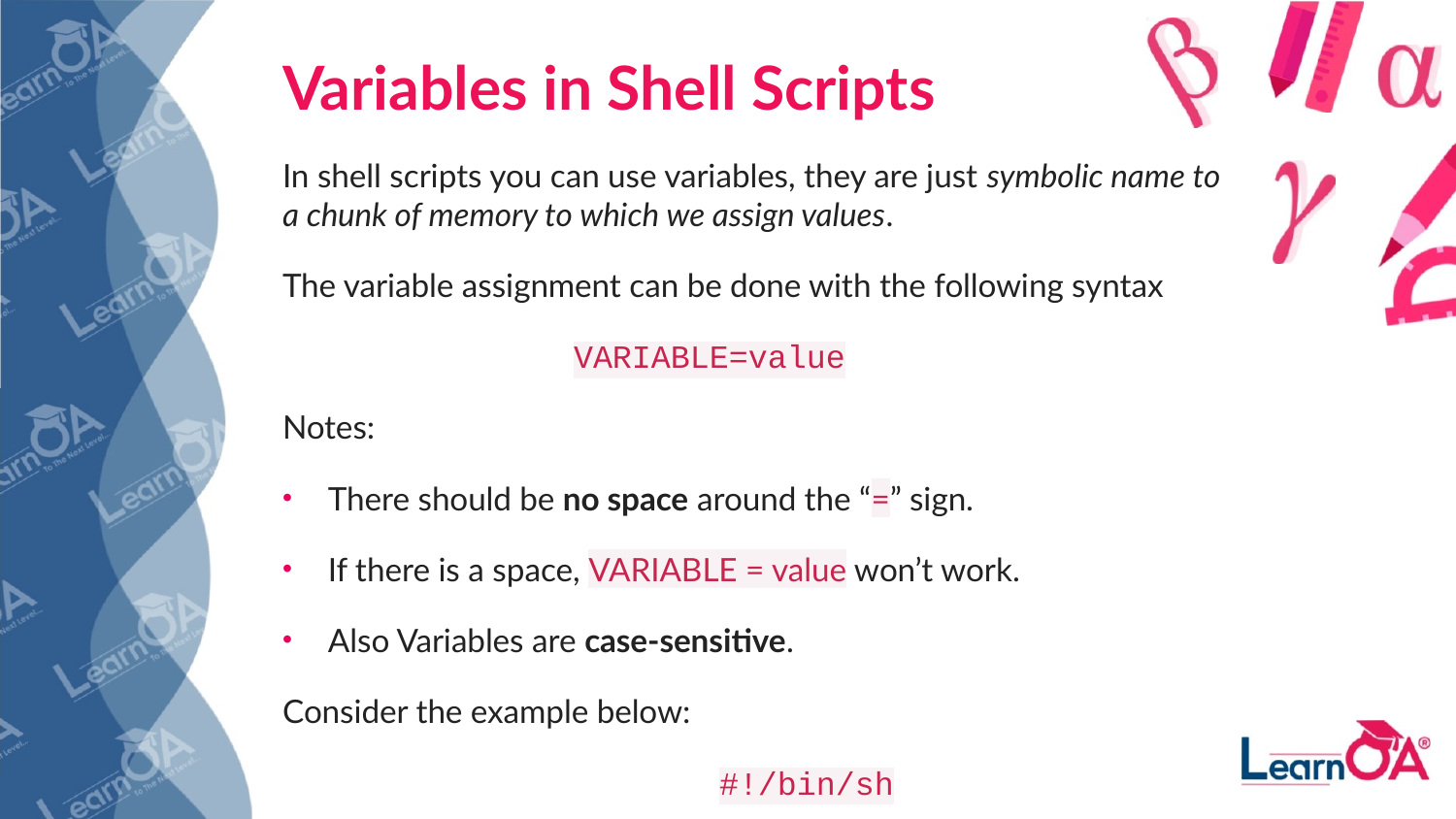

# Variables in Shell Scripts
In shell scripts you can use variables, they are just symbolic name to a chunk of memory to which we assign values.
The variable assignment can be done with the following syntax
 		VARIABLE=value
Notes:
There should be no space around the “=” sign.
If there is a space, VARIABLE = value won’t work.
Also Variables are case-sensitive.
Consider the example below:
			#!/bin/sh
MY_MESSAGE="Hello World"
echo $MY_MESSAGE